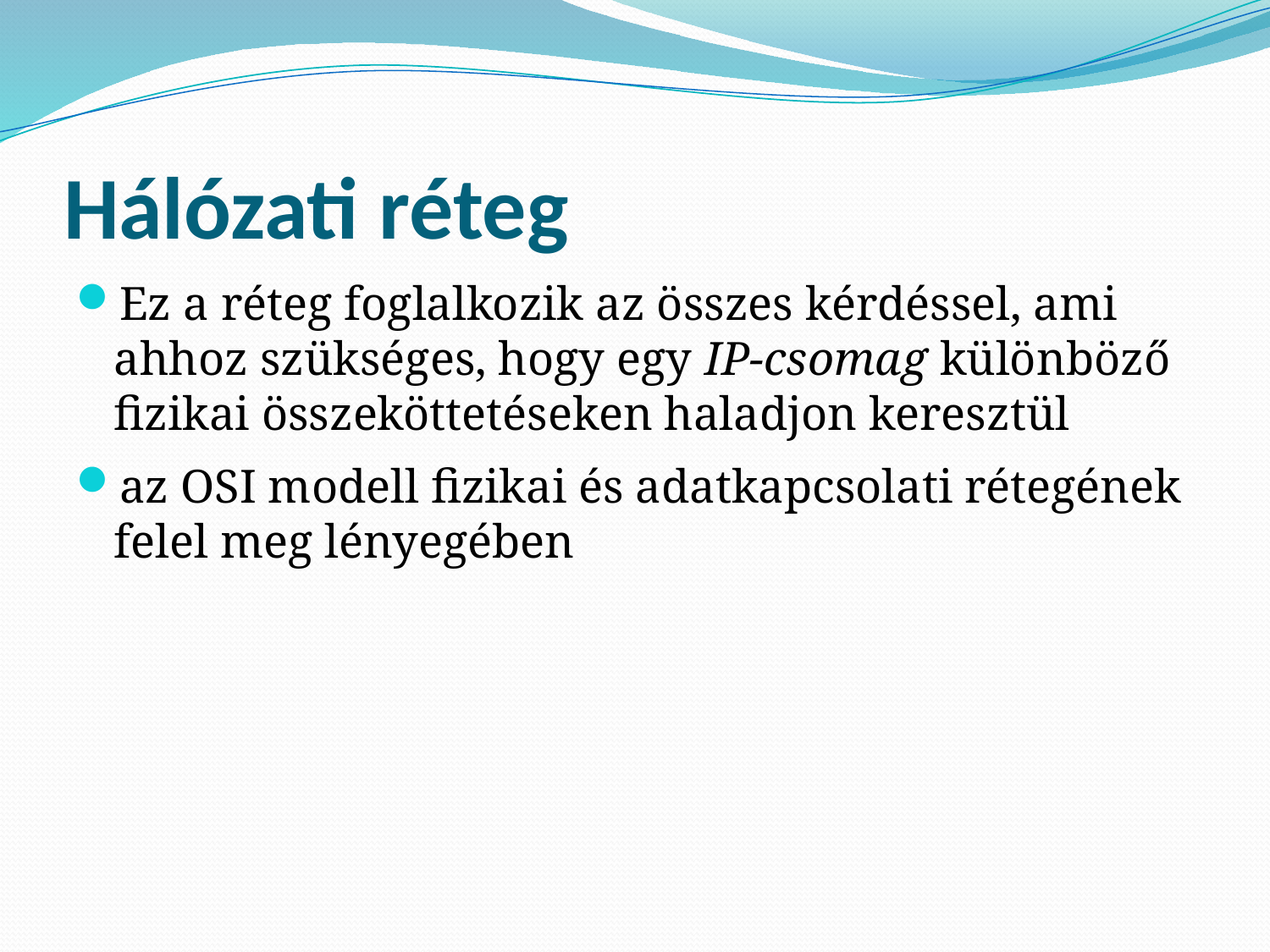

# Hálózati réteg
Ez a réteg foglalkozik az összes kérdéssel, ami ahhoz szükséges, hogy egy IP-csomag különböző fizikai összeköttetéseken haladjon keresztül
az OSI modell fizikai és adatkapcsolati rétegének felel meg lényegében